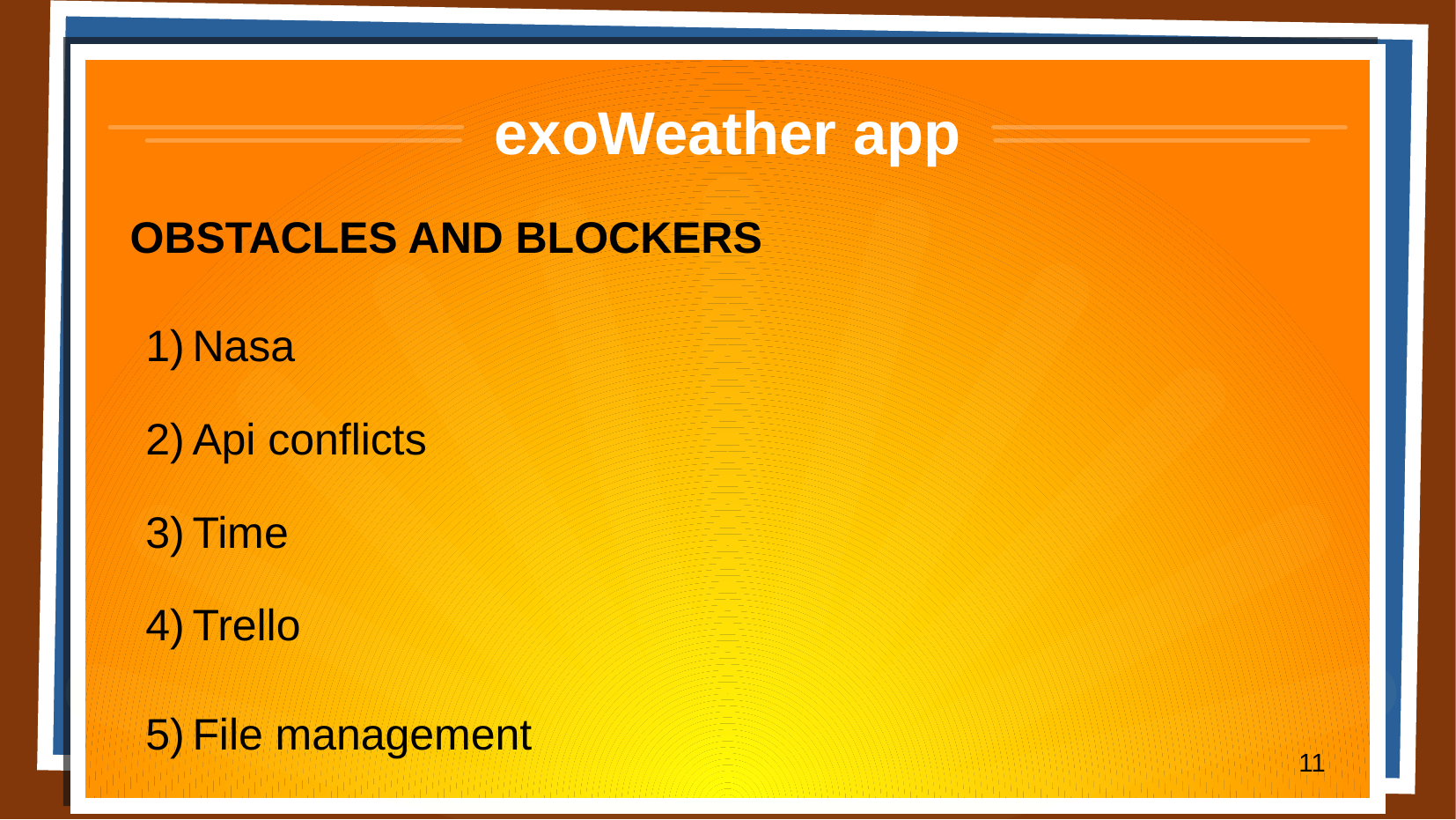

# exoWeather app
OBSTACLES AND BLOCKERS
Nasa
Api conflicts
Time
Trello
File management
We didn’t stick to/or update our plan when files/folders changed within the project, meaning it was easy to get lost.

11